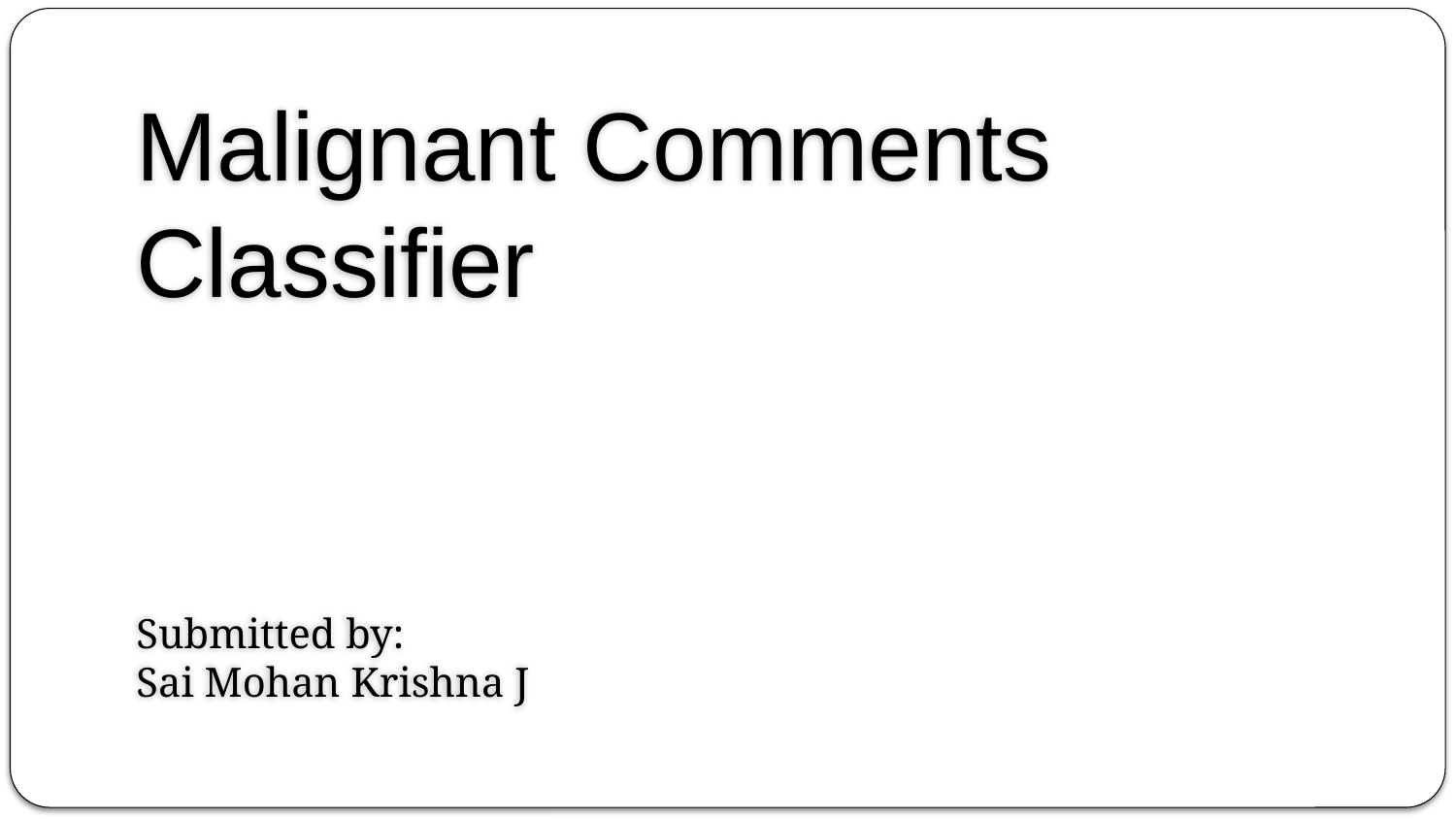

# Malignant Comments Classifier Submitted by: Sai Mohan Krishna J